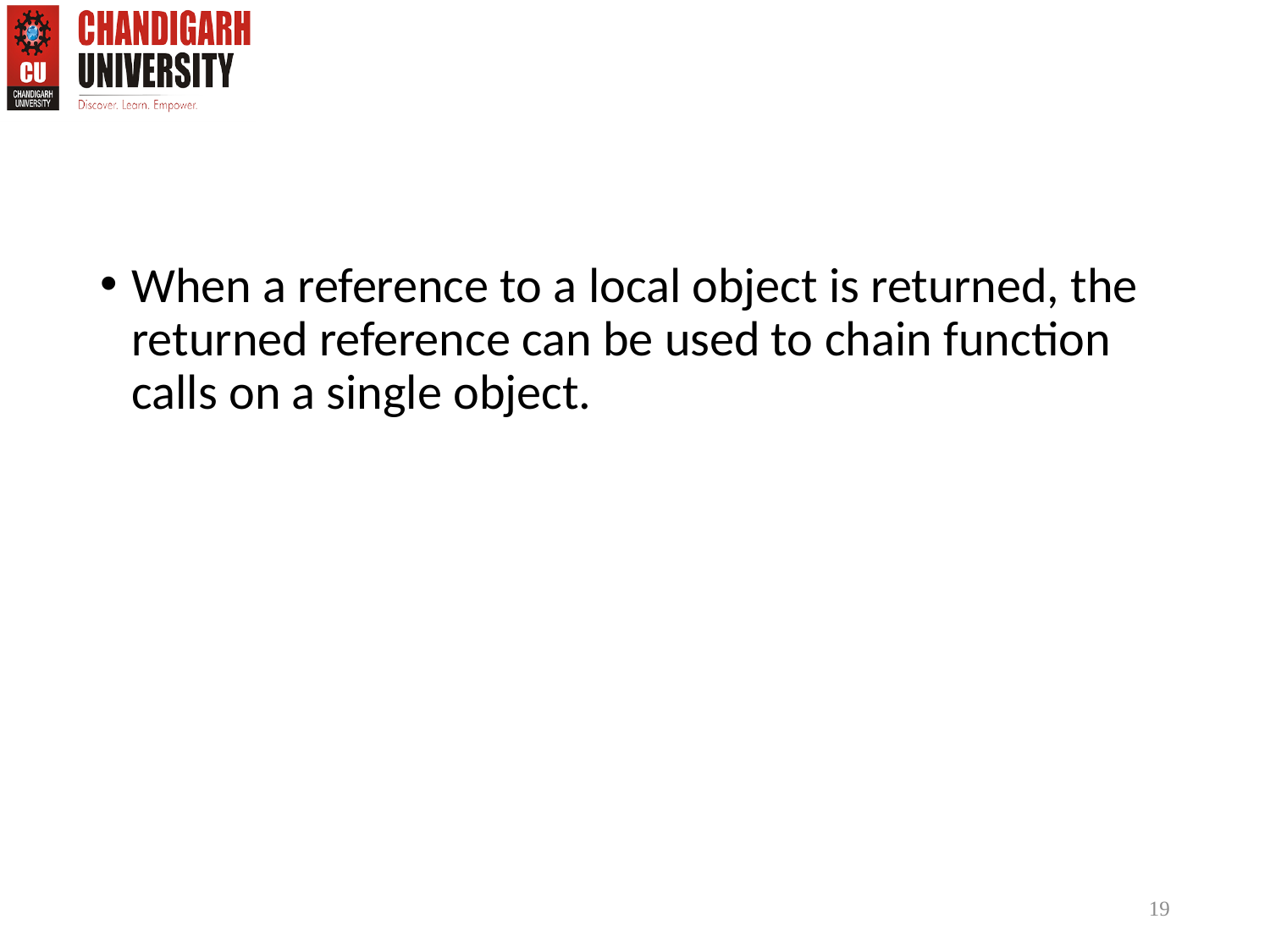

When a reference to a local object is returned, the returned reference can be used to chain function calls on a single object.
19